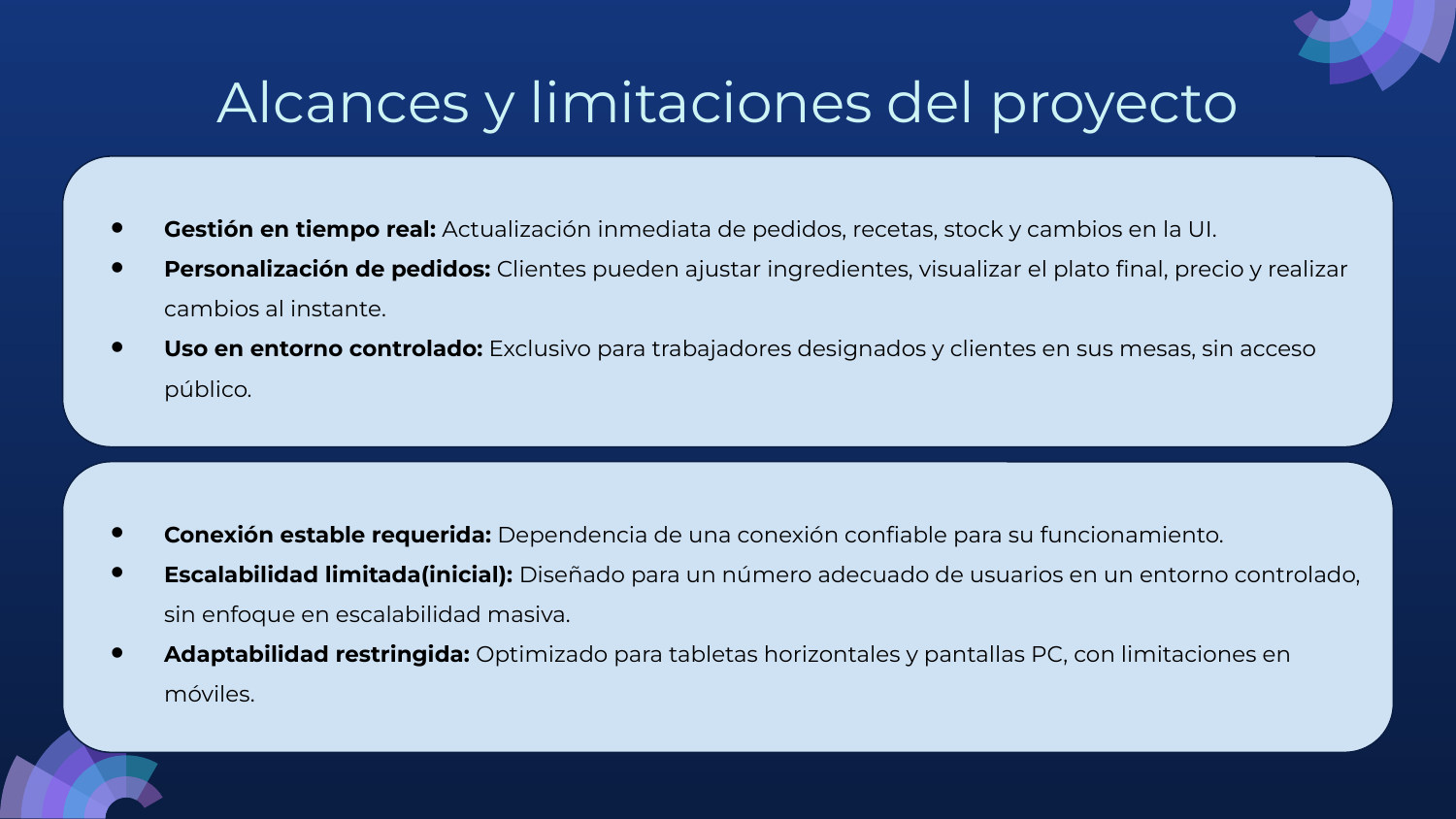

# Alcances y limitaciones del proyecto

Gestión en tiempo real: Actualización inmediata de pedidos, recetas, stock y cambios en la UI.
Personalización de pedidos: Clientes pueden ajustar ingredientes, visualizar el plato final, precio y realizar cambios al instante.
Uso en entorno controlado: Exclusivo para trabajadores designados y clientes en sus mesas, sin acceso público.
Conexión estable requerida: Dependencia de una conexión confiable para su funcionamiento.
Escalabilidad limitada(inicial): Diseñado para un número adecuado de usuarios en un entorno controlado, sin enfoque en escalabilidad masiva.
Adaptabilidad restringida: Optimizado para tabletas horizontales y pantallas PC, con limitaciones en móviles.